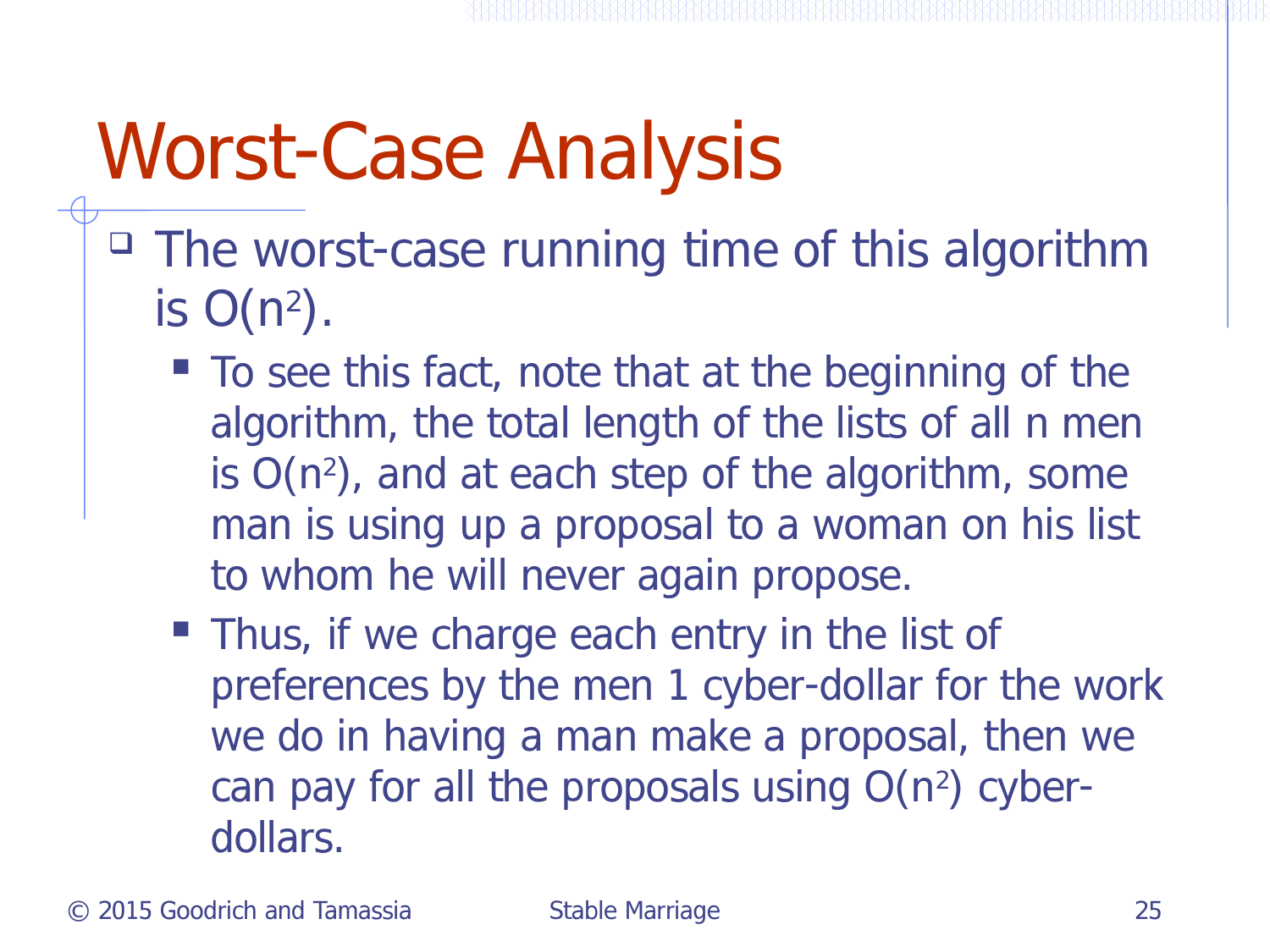

# Worst-Case Analysis
The worst-case running time of this algorithm is O(n2).
To see this fact, note that at the beginning of the algorithm, the total length of the lists of all n men is O(n2), and at each step of the algorithm, some man is using up a proposal to a woman on his list to whom he will never again propose.
Thus, if we charge each entry in the list of preferences by the men 1 cyber-dollar for the work we do in having a man make a proposal, then we can pay for all the proposals using O(n2) cyber-dollars.
Stable Marriage
25